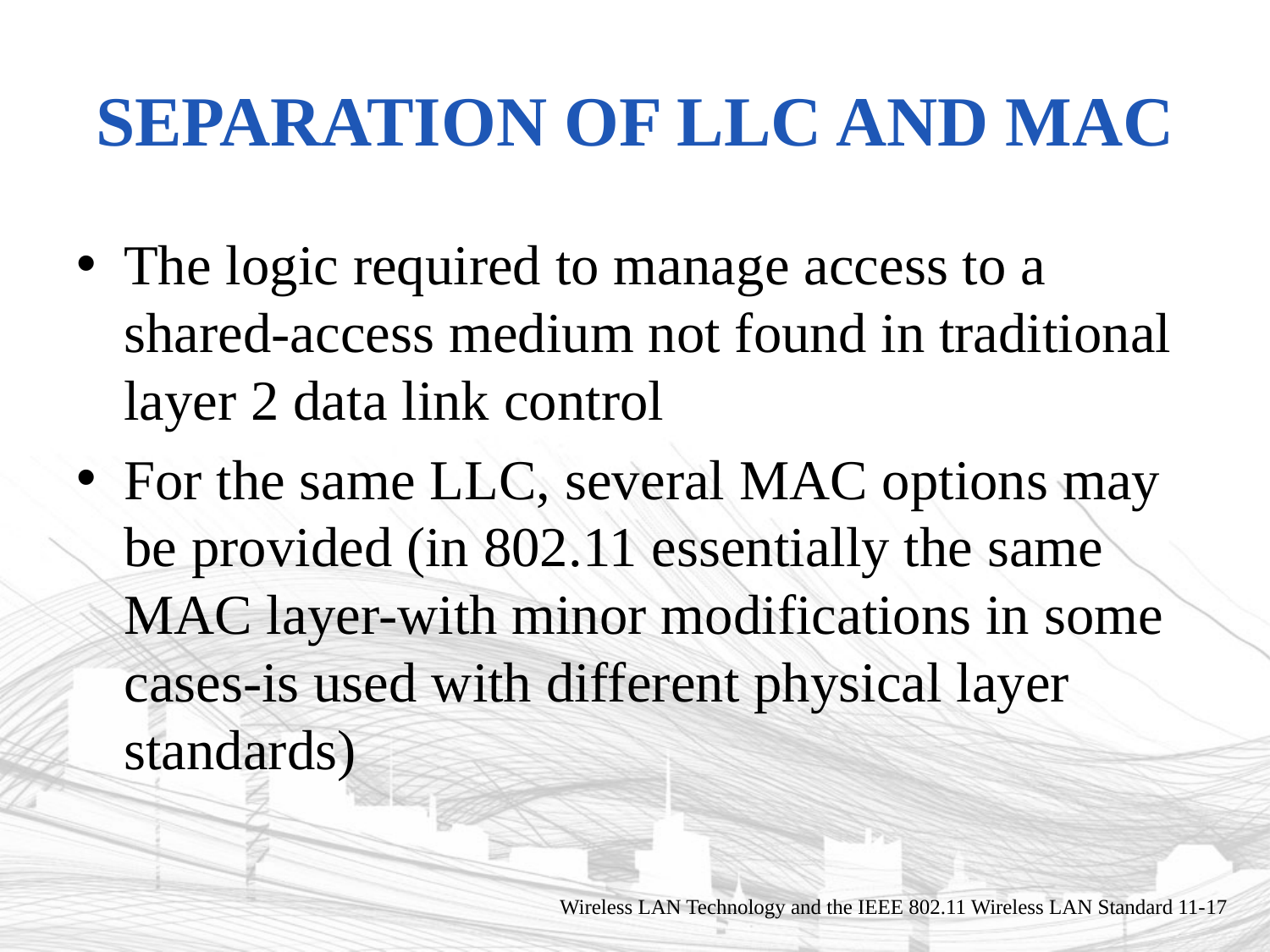

# Separation of LLC and MAC
The logic required to manage access to a shared-access medium not found in traditional layer 2 data link control
For the same LLC, several MAC options may be provided (in 802.11 essentially the same MAC layer-with minor modifications in some cases-is used with different physical layer standards)

Wireless LAN Technology and the IEEE 802.11 Wireless LAN Standard 11-17